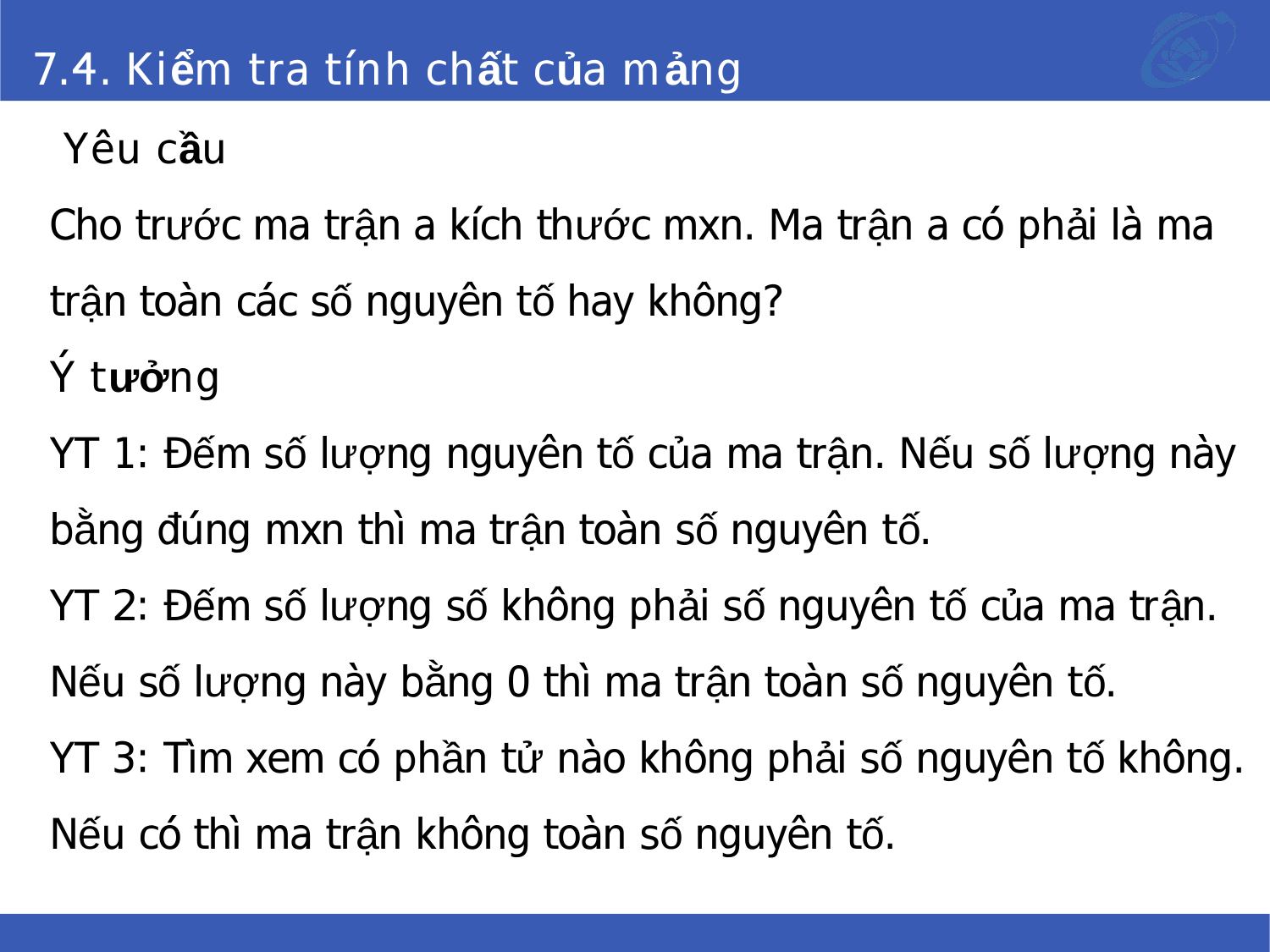

# 7.4. Kiểm tra tính chất của mảng
 Yêu cầu
Cho trước ma trận a kích thước mxn. Ma trận a có phải là ma trận toàn các số nguyên tố hay không?
Ý tưởng
YT 1: Đếm số lượng nguyên tố của ma trận. Nếu số lượng này bằng đúng mxn thì ma trận toàn số nguyên tố.
YT 2: Đếm số lượng số không phải số nguyên tố của ma trận. Nếu số lượng này bằng 0 thì ma trận toàn số nguyên tố.
YT 3: Tìm xem có phần tử nào không phải số nguyên tố không. Nếu có thì ma trận không toàn số nguyên tố.

17